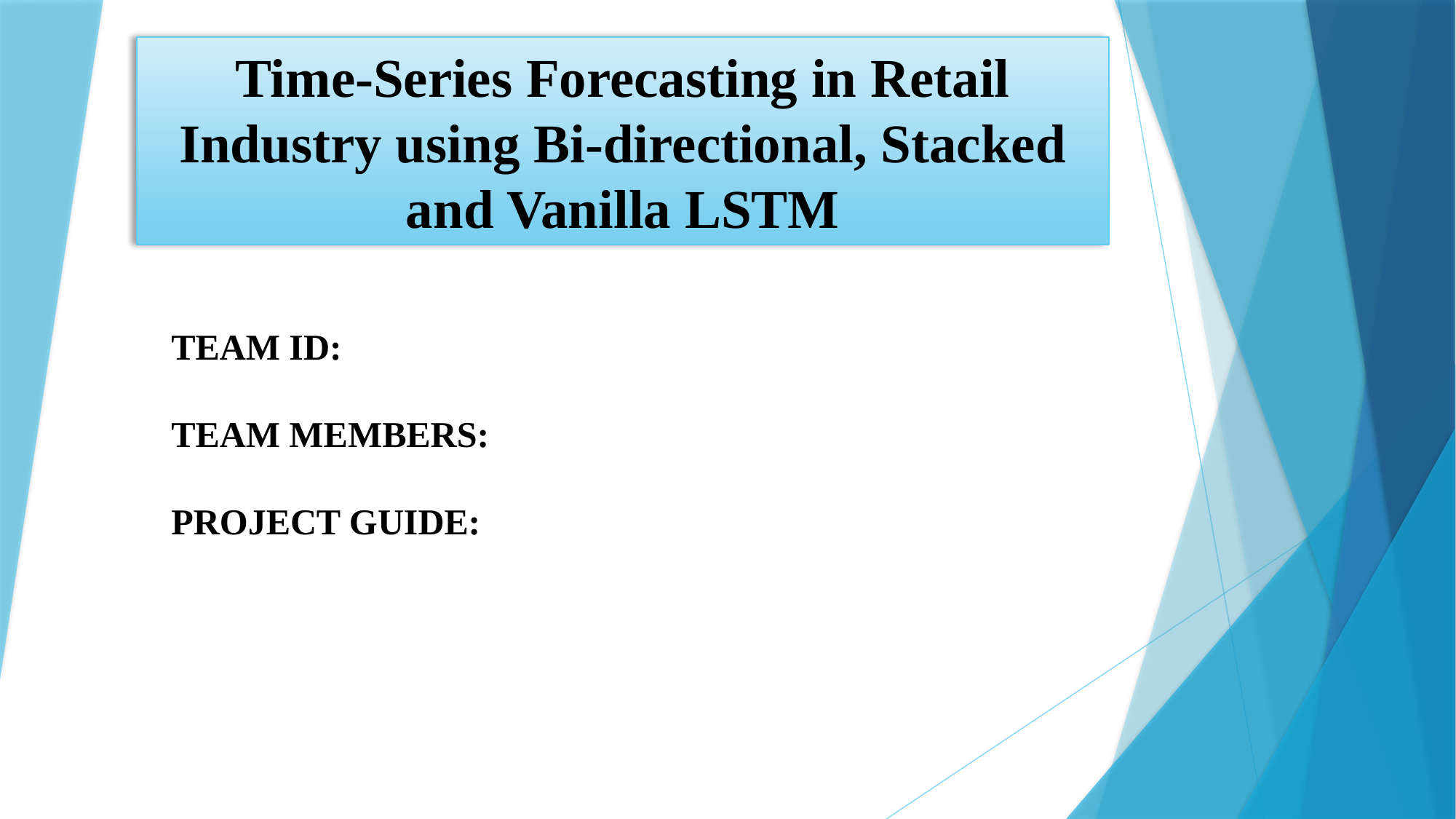

Time-Series Forecasting in Retail Industry using Bi-directional, Stacked and Vanilla LSTM
TEAM ID:

TEAM MEMBERS:

PROJECT GUIDE: